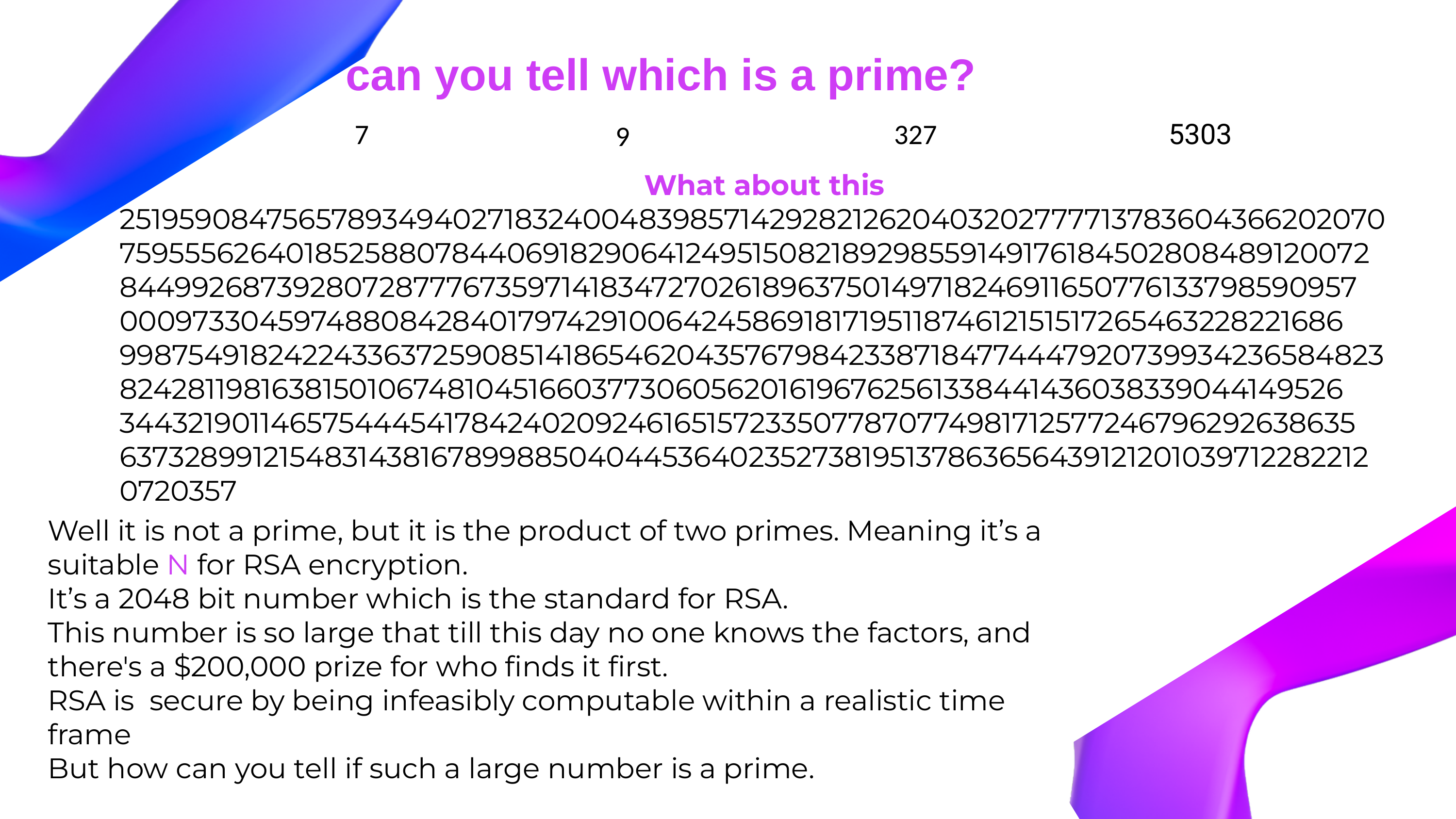

can you tell which is a prime?
7
327
5303
9
What about this
2519590847565789349402718324004839857142928212620403202777713783604366202070
7595556264018525880784406918290641249515082189298559149176184502808489120072
8449926873928072877767359714183472702618963750149718246911650776133798590957
0009733045974880842840179742910064245869181719511874612151517265463228221686
9987549182422433637259085141865462043576798423387184774447920739934236584823
8242811981638150106748104516603773060562016196762561338441436038339044149526
3443219011465754445417842402092461651572335077870774981712577246796292638635
637328991215483143816789988504044536402352738195137863656439121201039712282212
0720357

Well it is not a prime, but it is the product of two primes. Meaning it’s a suitable N for RSA encryption.
It’s a 2048 bit number which is the standard for RSA.
This number is so large that till this day no one knows the factors, and there's a $200,000 prize for who finds it first.
RSA is  secure by being infeasibly computable within a realistic time frame
But how can you tell if such a large number is a prime.